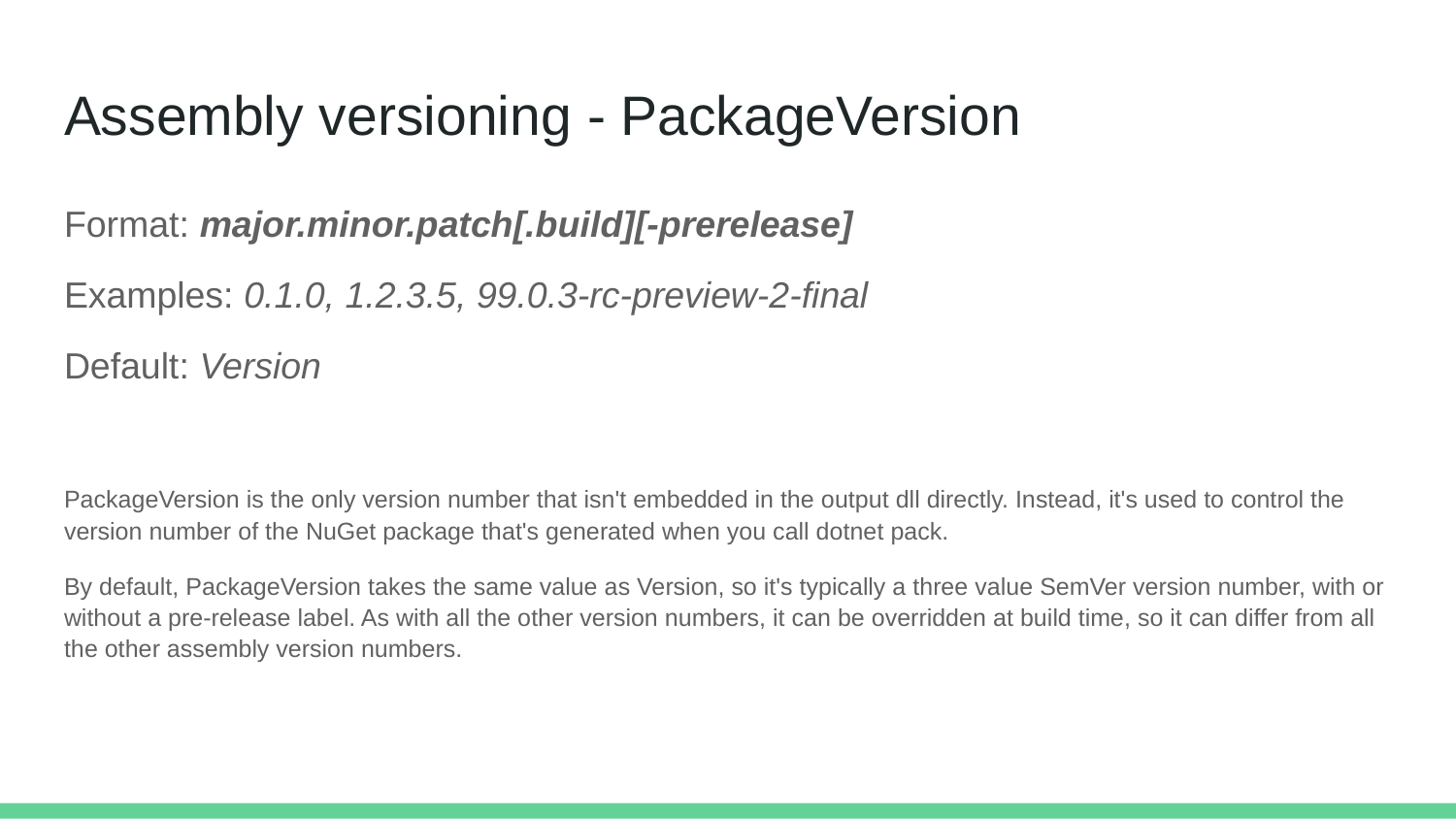

# Assembly versioning - PackageVersion
Format: major.minor.patch[.build][-prerelease]
Examples: 0.1.0, 1.2.3.5, 99.0.3-rc-preview-2-final
Default: Version

PackageVersion is the only version number that isn't embedded in the output dll directly. Instead, it's used to control the version number of the NuGet package that's generated when you call dotnet pack.
By default, PackageVersion takes the same value as Version, so it's typically a three value SemVer version number, with or without a pre-release label. As with all the other version numbers, it can be overridden at build time, so it can differ from all the other assembly version numbers.